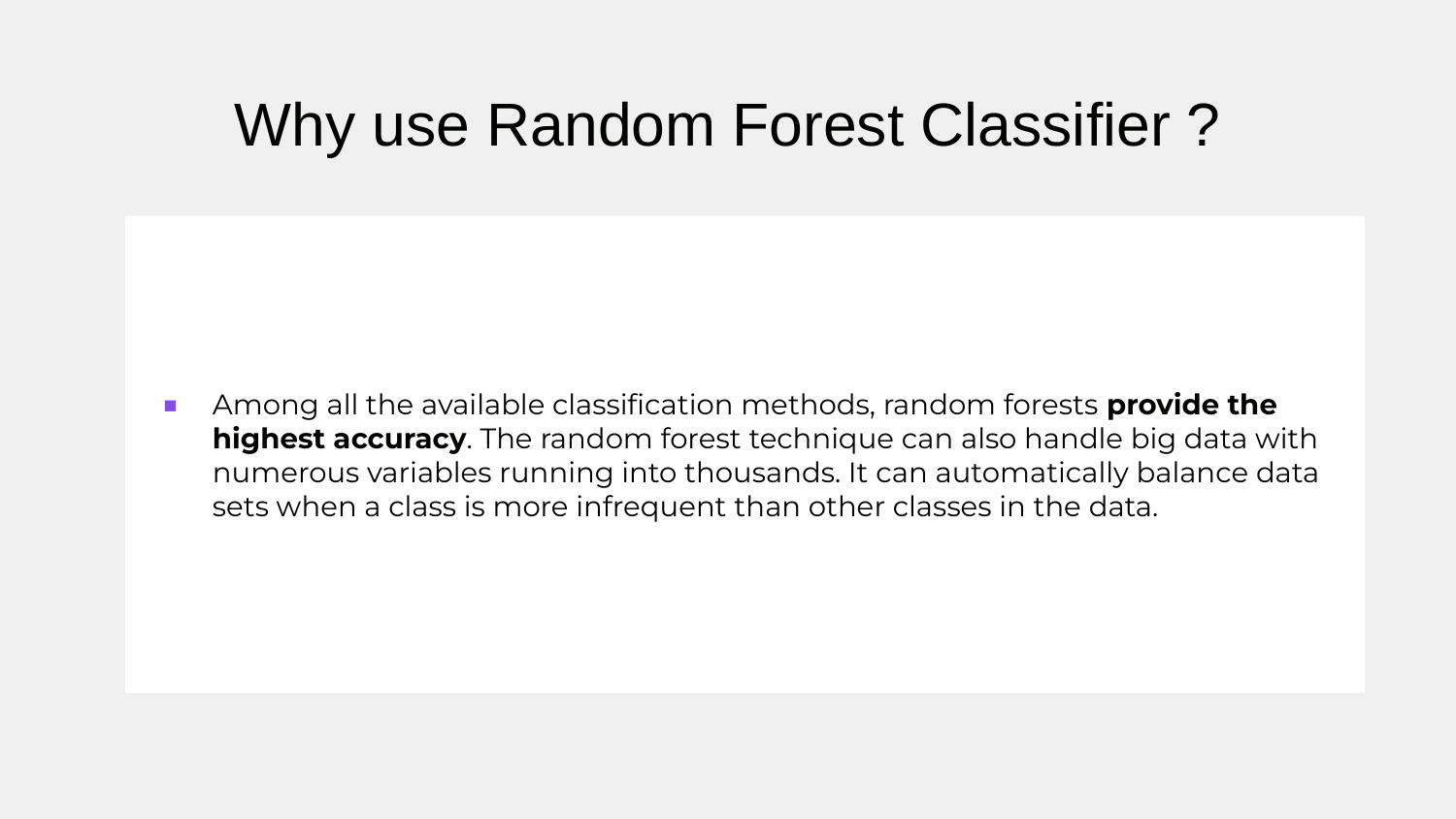

# Why use Random Forest Classifier ?
Among all the available classification methods, random forests provide the highest accuracy. The random forest technique can also handle big data with numerous variables running into thousands. It can automatically balance data sets when a class is more infrequent than other classes in the data.